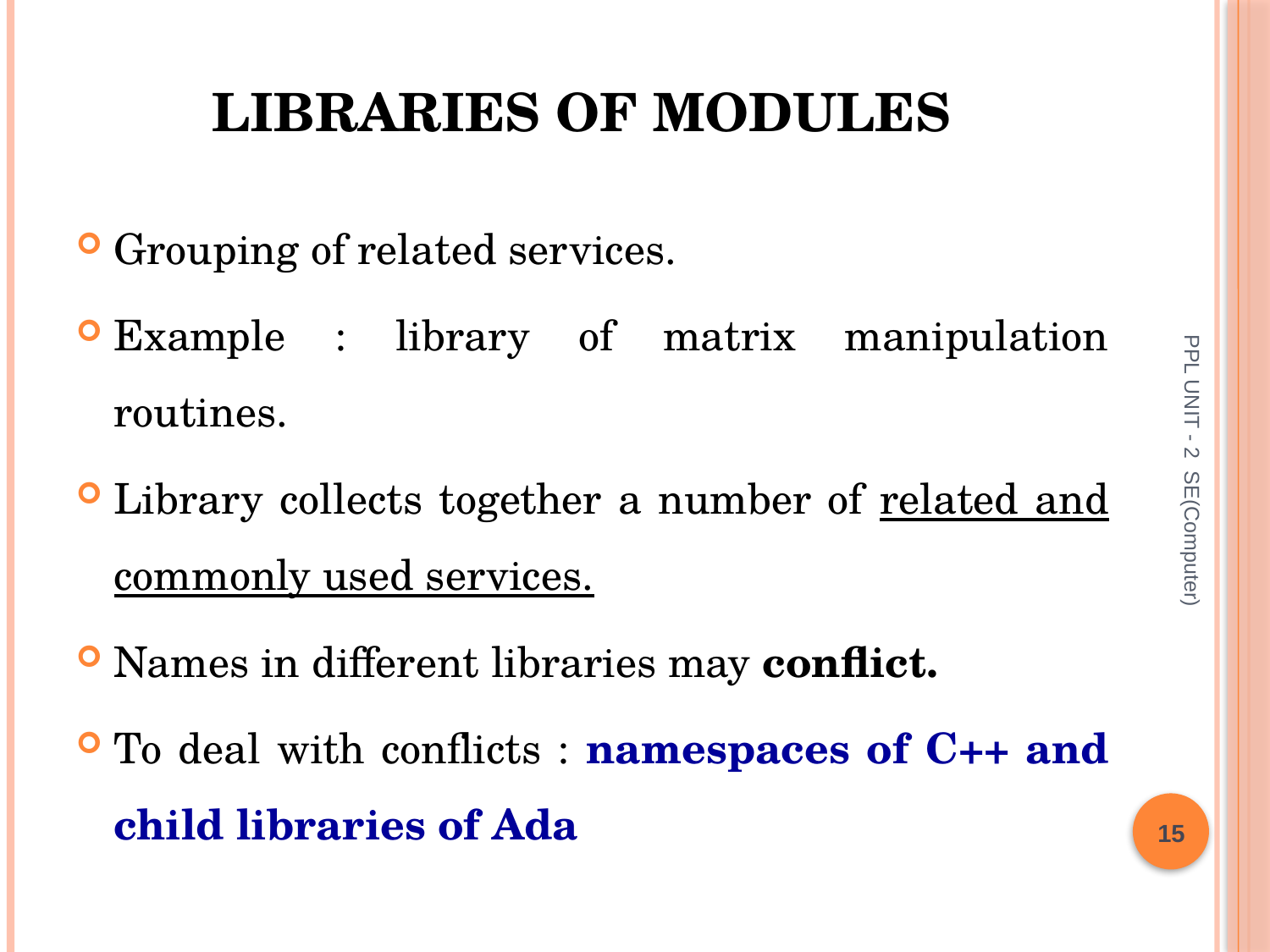

# Libraries of modules
Grouping of related services.
Example : library of matrix manipulation routines.
Library collects together a number of related and commonly used services.
Names in different libraries may conflict.
To deal with conflicts : namespaces of C++ and child libraries of Ada
PPL UNIT - 2  SE(Computer)
15